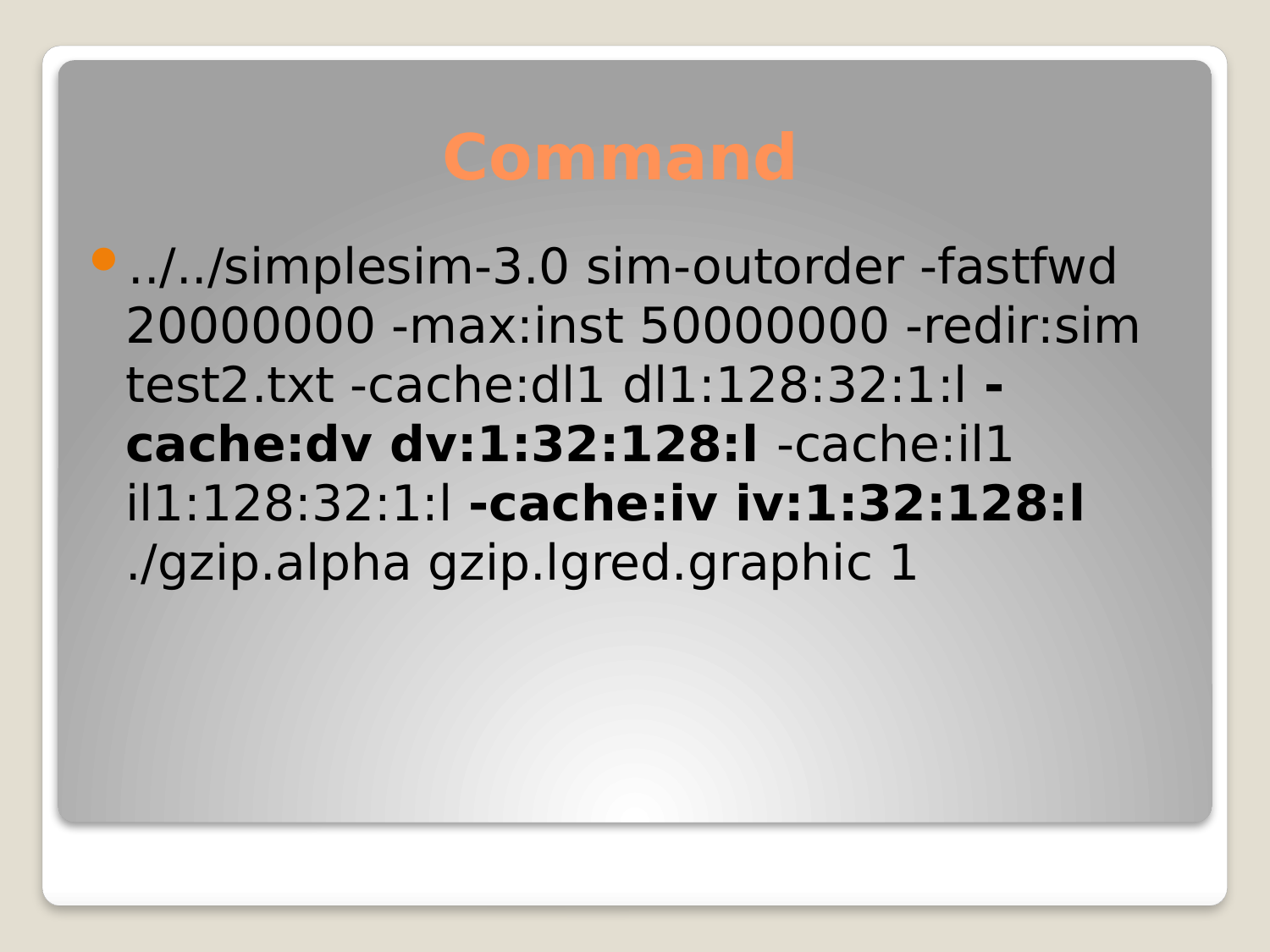

# Command
../../simplesim-3.0 sim-outorder -fastfwd 20000000 -max:inst 50000000 -redir:sim test2.txt -cache:dl1 dl1:128:32:1:l -cache:dv dv:1:32:128:l -cache:il1 il1:128:32:1:l -cache:iv iv:1:32:128:l ./gzip.alpha gzip.lgred.graphic 1